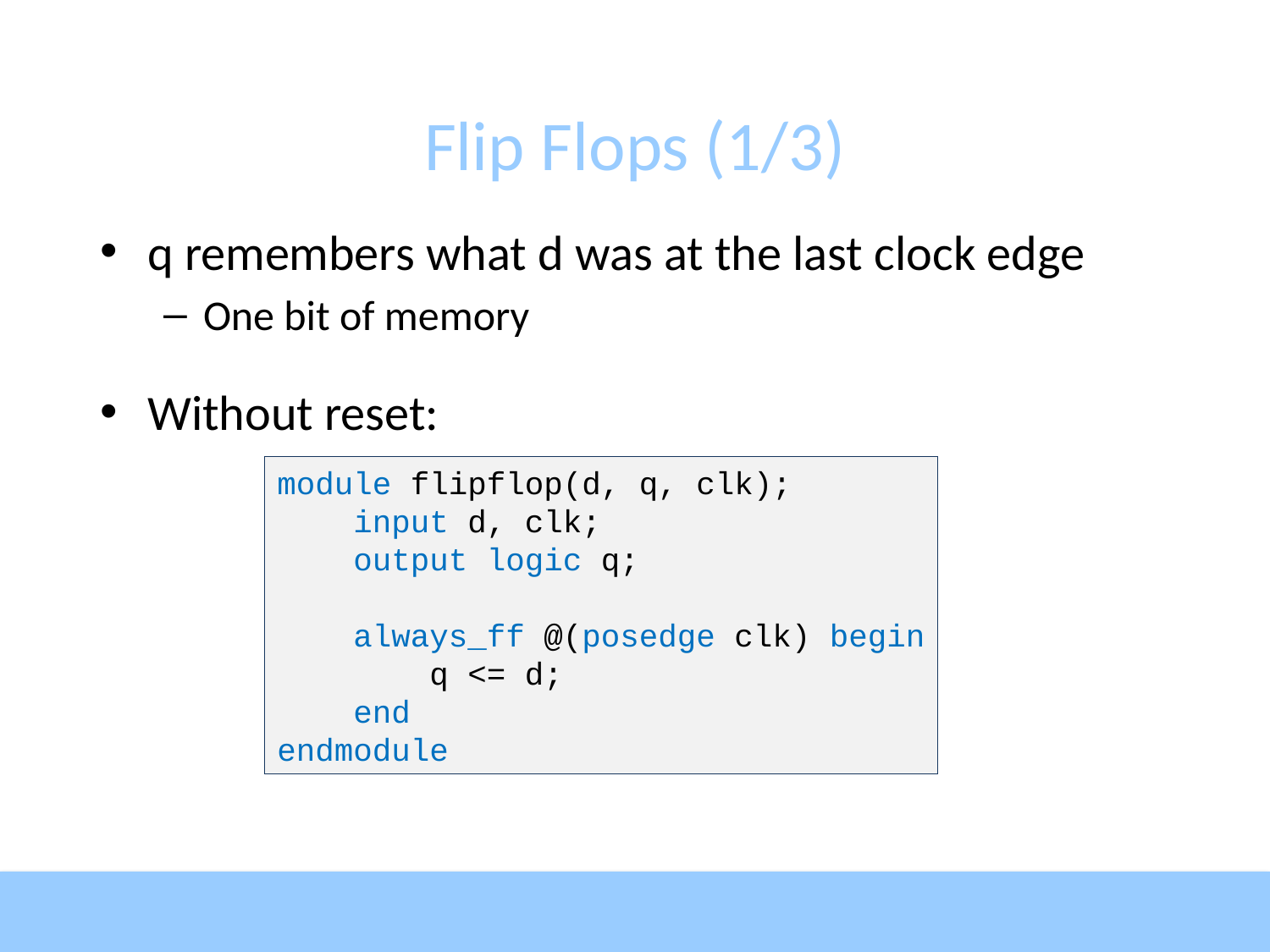

# Flip Flops (1/3)
q remembers what d was at the last clock edge
One bit of memory
Without reset:

module flipflop(d, q, clk);
    input d, clk;
    output logic q;

    always_ff @(posedge clk) begin
        q <= d;
    end
endmodule